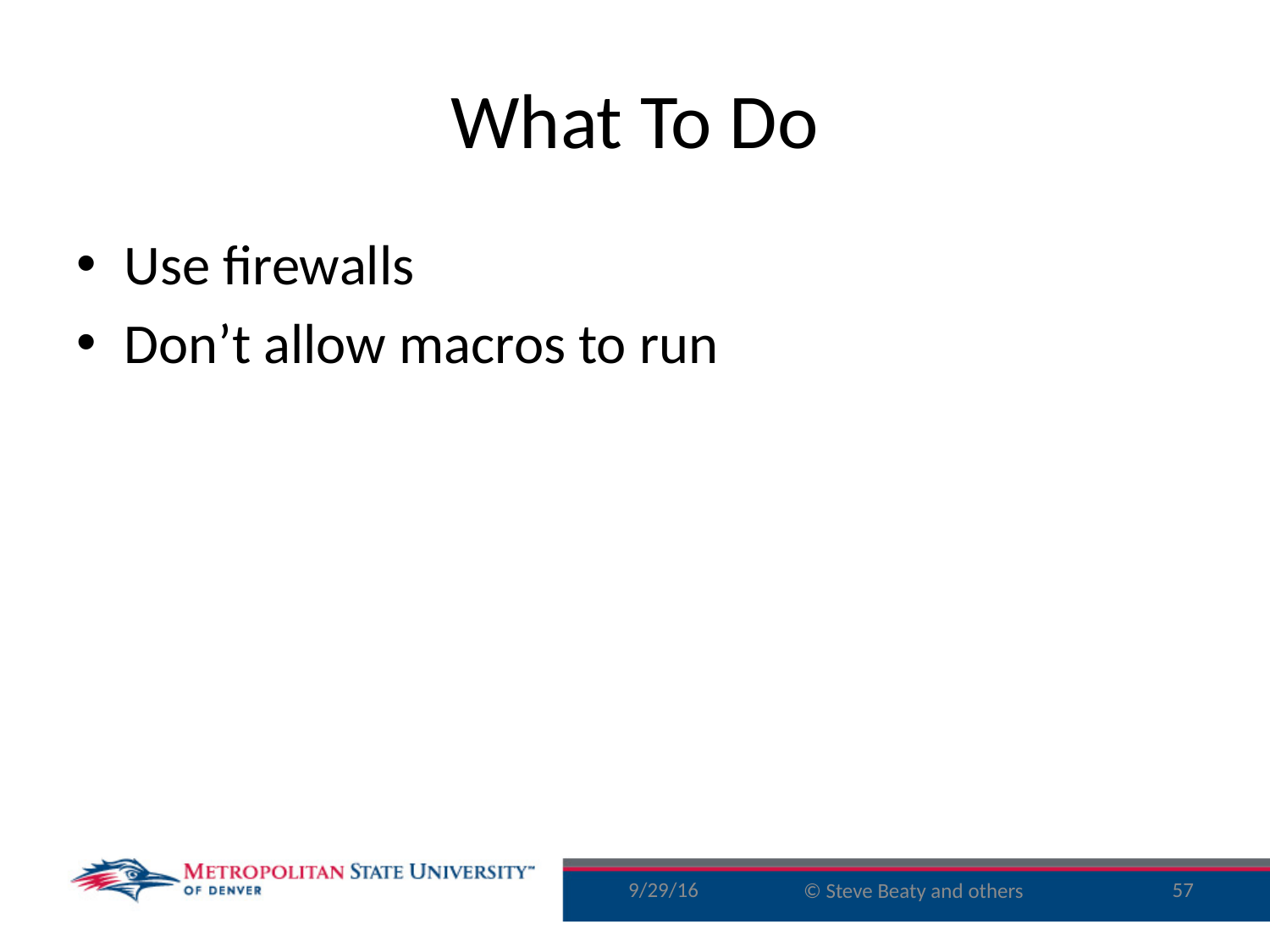

# What To Do
Use firewalls
Don’t allow macros to run
9/29/16
57
© Steve Beaty and others